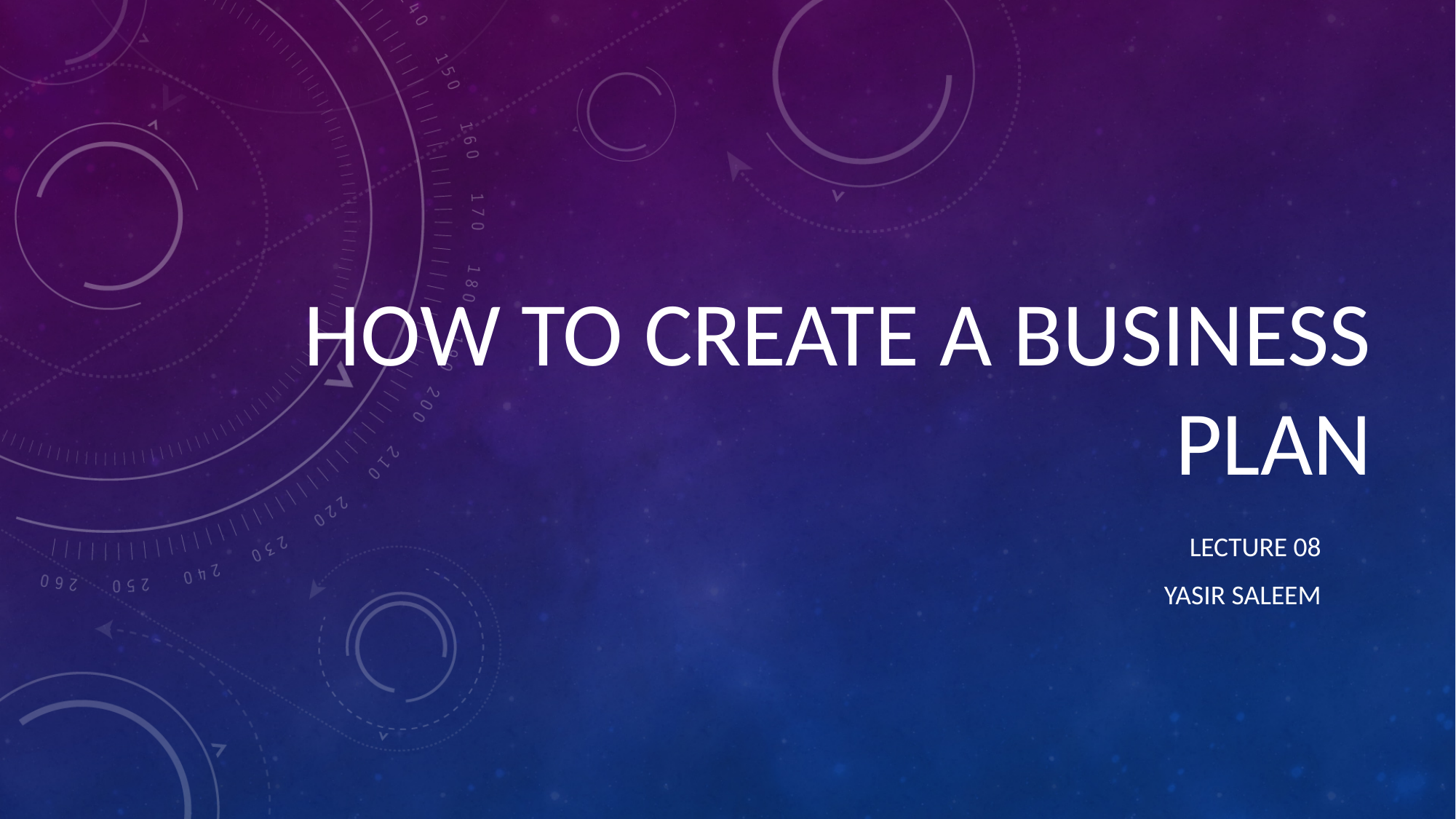

# How to create a business plan
Lecture 08
Yasir Saleem